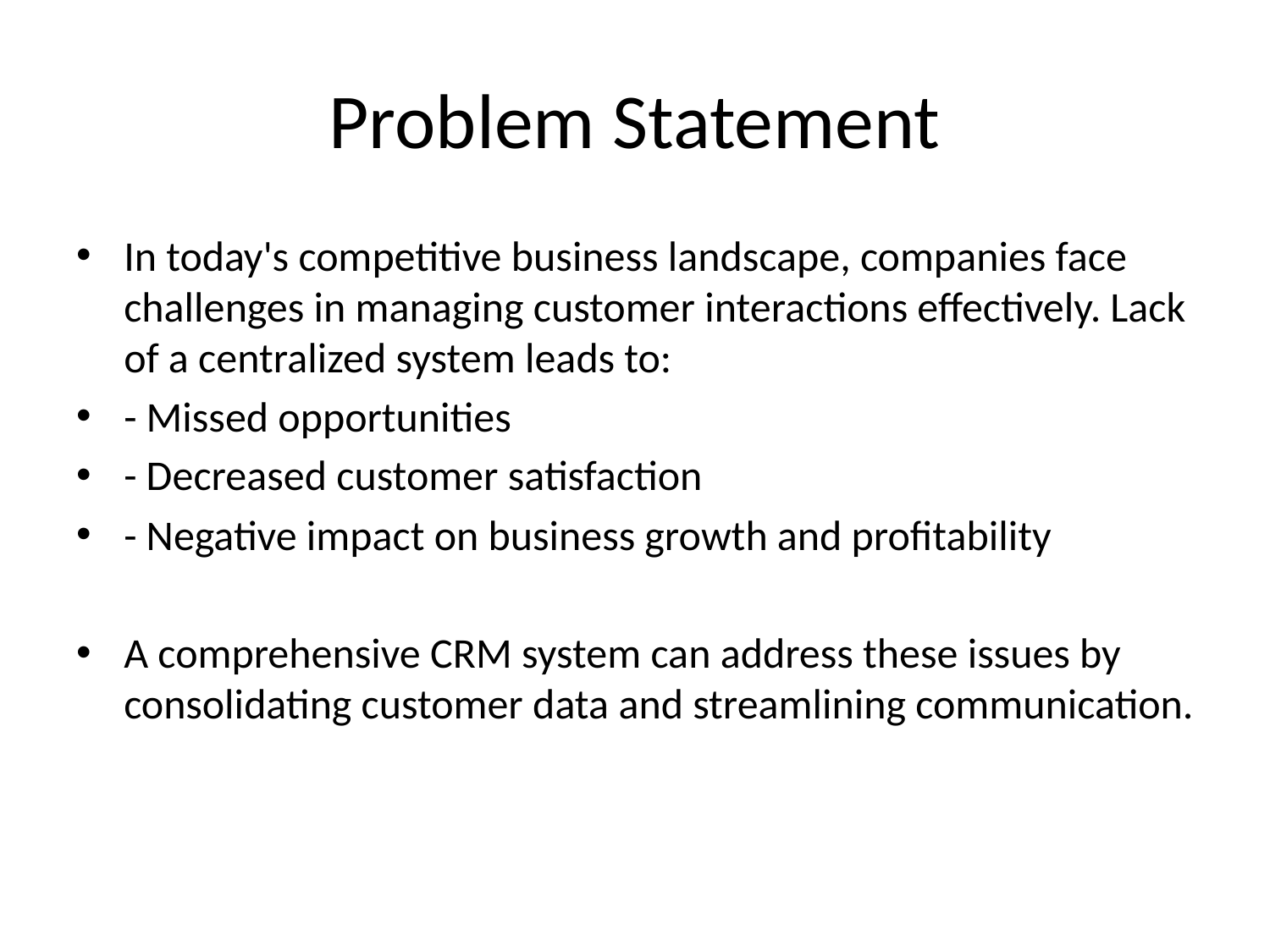

# Problem Statement
In today's competitive business landscape, companies face challenges in managing customer interactions effectively. Lack of a centralized system leads to:
- Missed opportunities
- Decreased customer satisfaction
- Negative impact on business growth and profitability

A comprehensive CRM system can address these issues by consolidating customer data and streamlining communication.